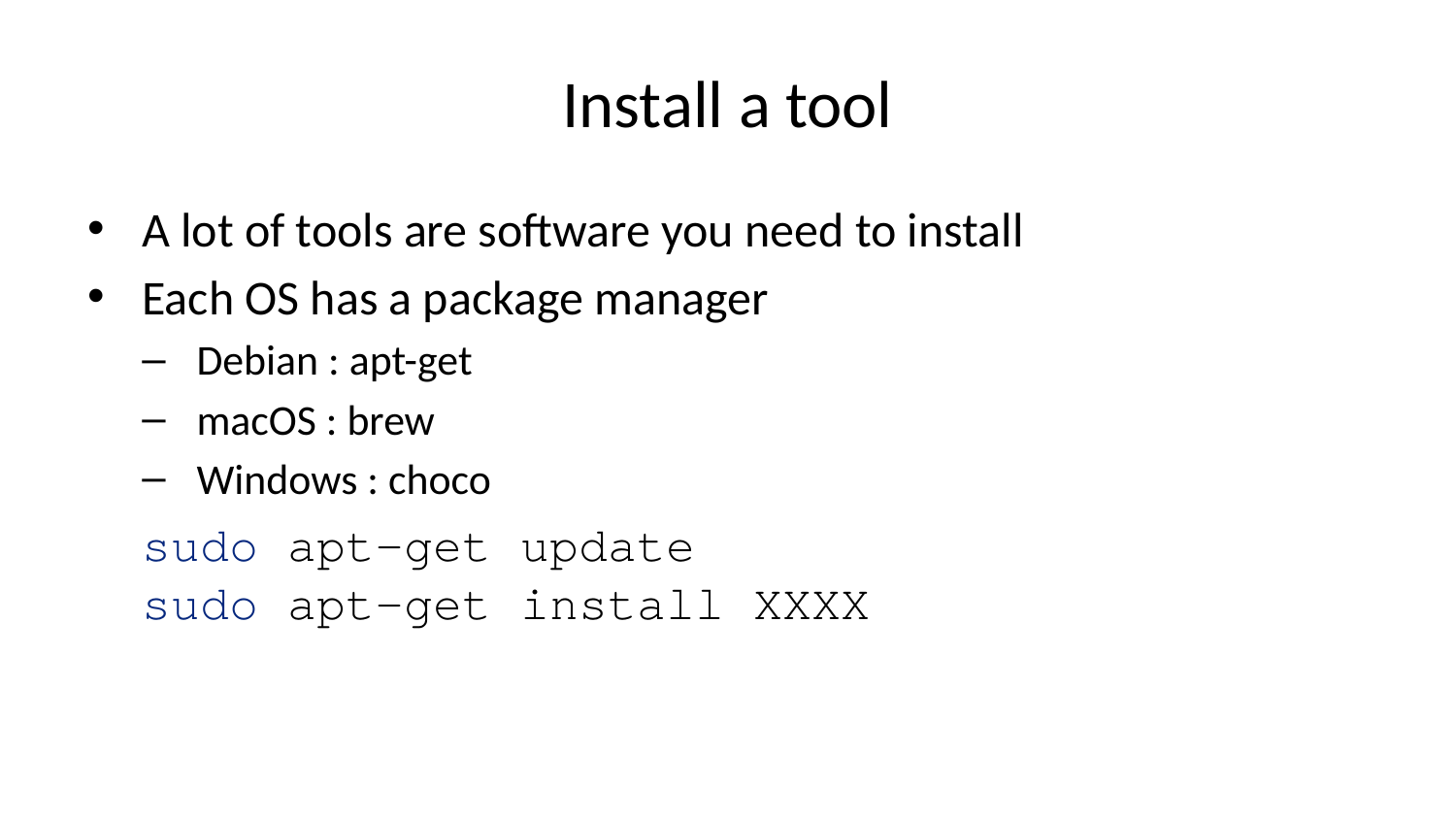

# Install a tool
A lot of tools are software you need to install
Each OS has a package manager
Debian : apt-get
macOS : brew
Windows : choco
sudo apt-get update
sudo apt-get install XXXX